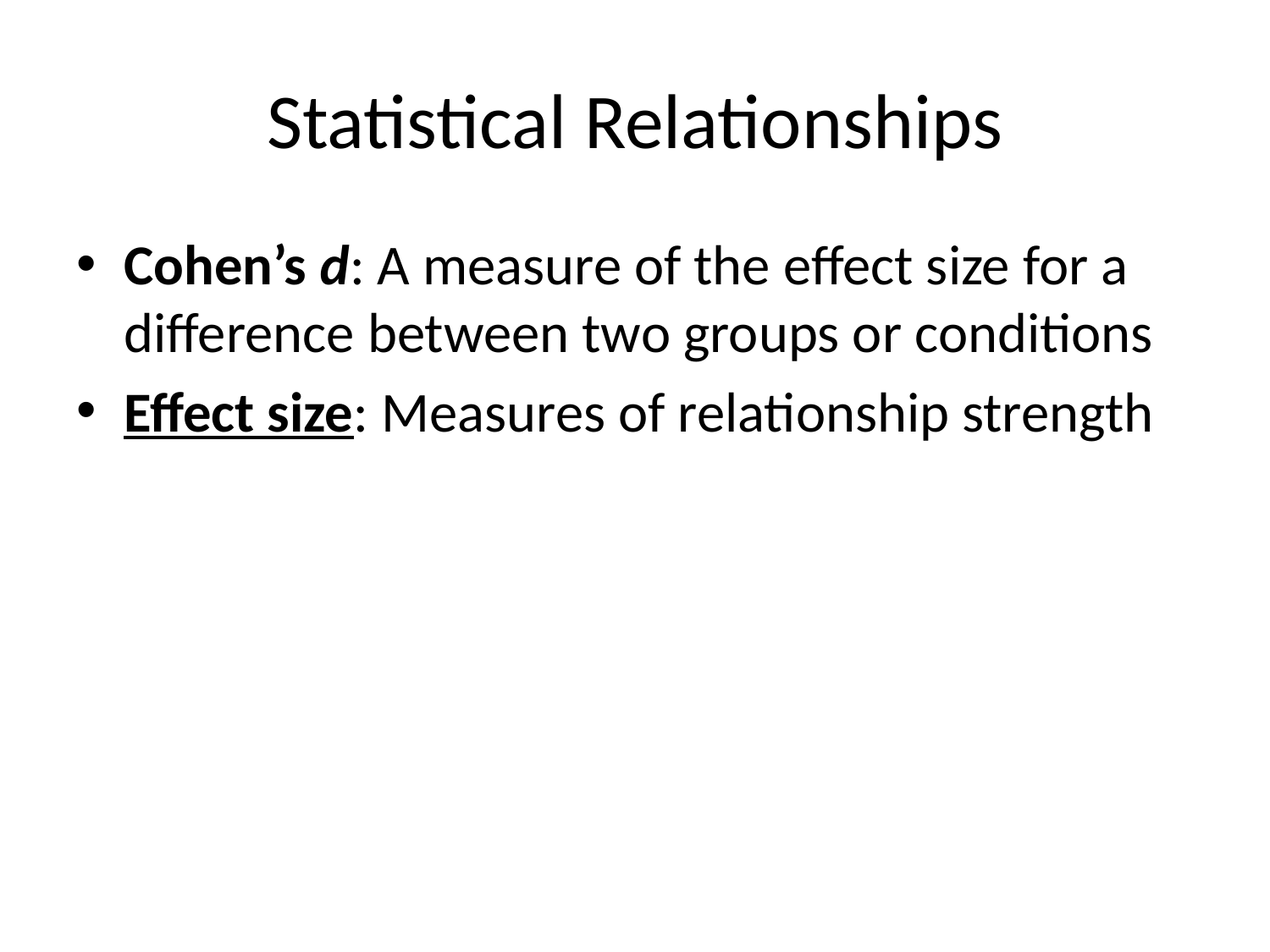

# Statistical Relationships
Cohen’s d: A measure of the effect size for a difference between two groups or conditions
Effect size: Measures of relationship strength